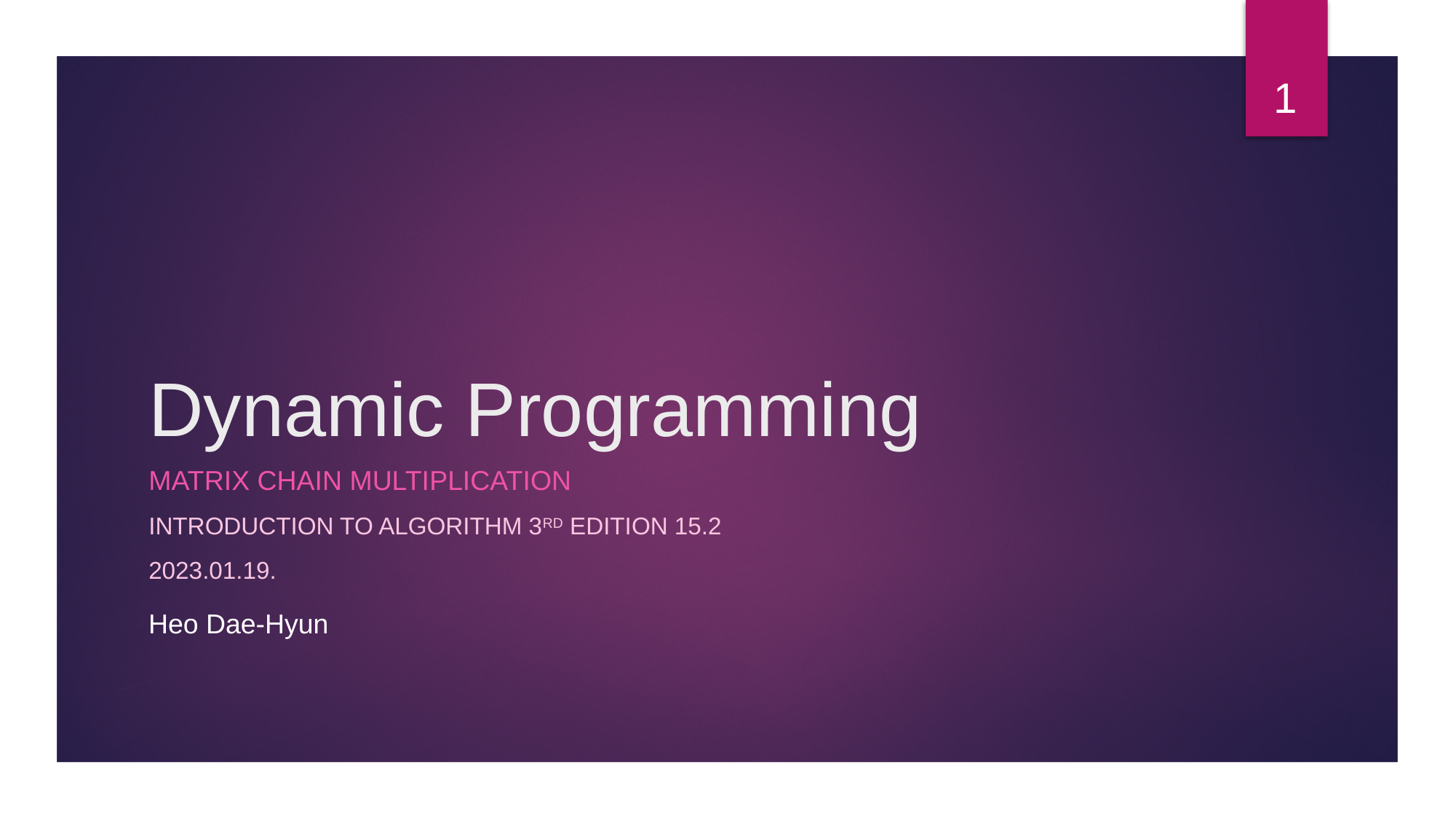

1
# Dynamic Programming
Matrix Chain multiplication
Introduction to Algorithm 3rd Edition 15.2
2023.01.19.

Heo Dae-Hyun